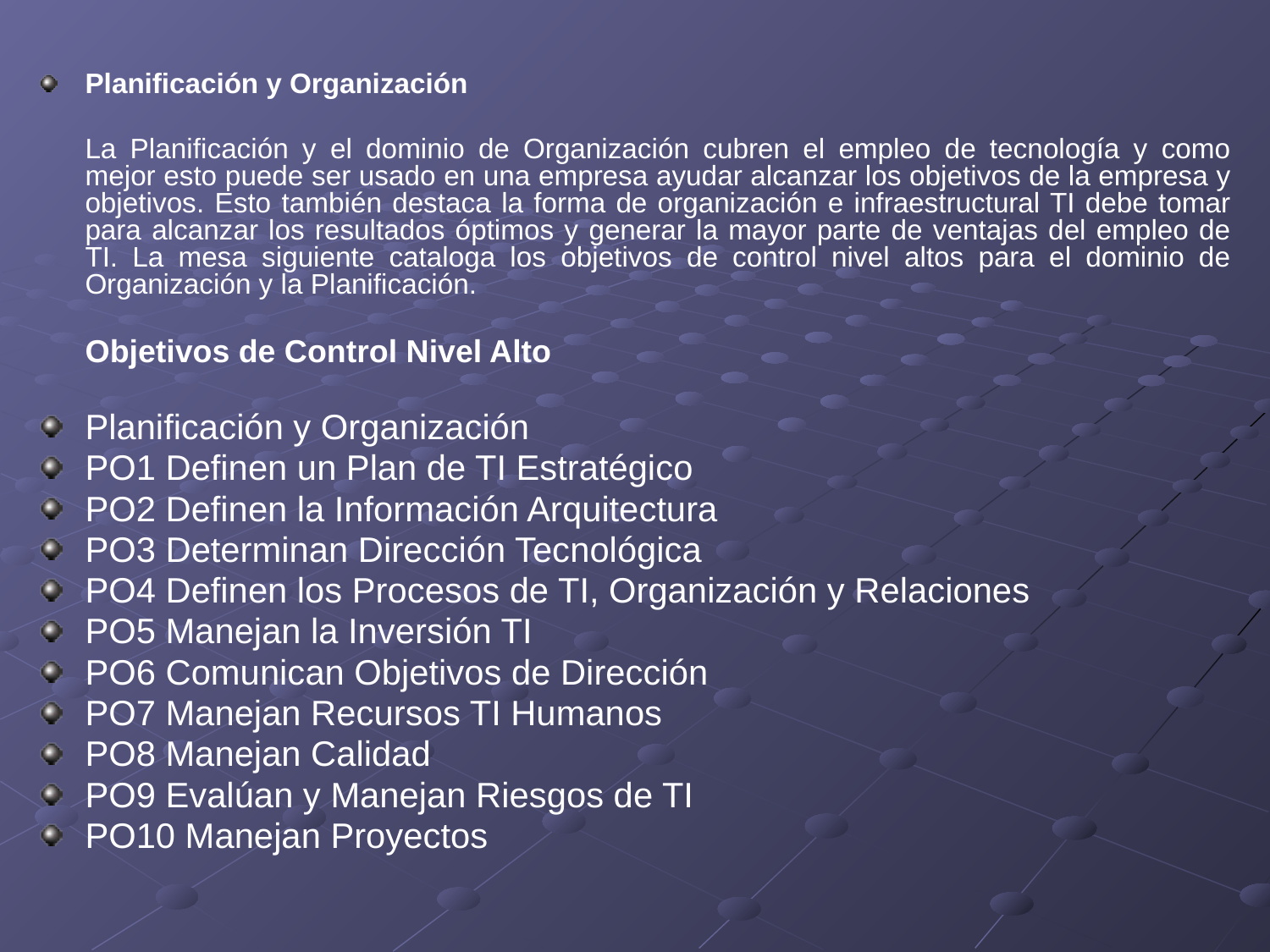

Planificación y Organización

	La Planificación y el dominio de Organización cubren el empleo de tecnología y como mejor esto puede ser usado en una empresa ayudar alcanzar los objetivos de la empresa y objetivos. Esto también destaca la forma de organización e infraestructural TI debe tomar para alcanzar los resultados óptimos y generar la mayor parte de ventajas del empleo de TI. La mesa siguiente cataloga los objetivos de control nivel altos para el dominio de Organización y la Planificación.

	Objetivos de Control Nivel Alto

Planificación y Organización
PO1 Definen un Plan de TI Estratégico
PO2 Definen la Información Arquitectura
PO3 Determinan Dirección Tecnológica
PO4 Definen los Procesos de TI, Organización y Relaciones
PO5 Manejan la Inversión TI
PO6 Comunican Objetivos de Dirección
PO7 Manejan Recursos TI Humanos
PO8 Manejan Calidad
PO9 Evalúan y Manejan Riesgos de TI
PO10 Manejan Proyectos